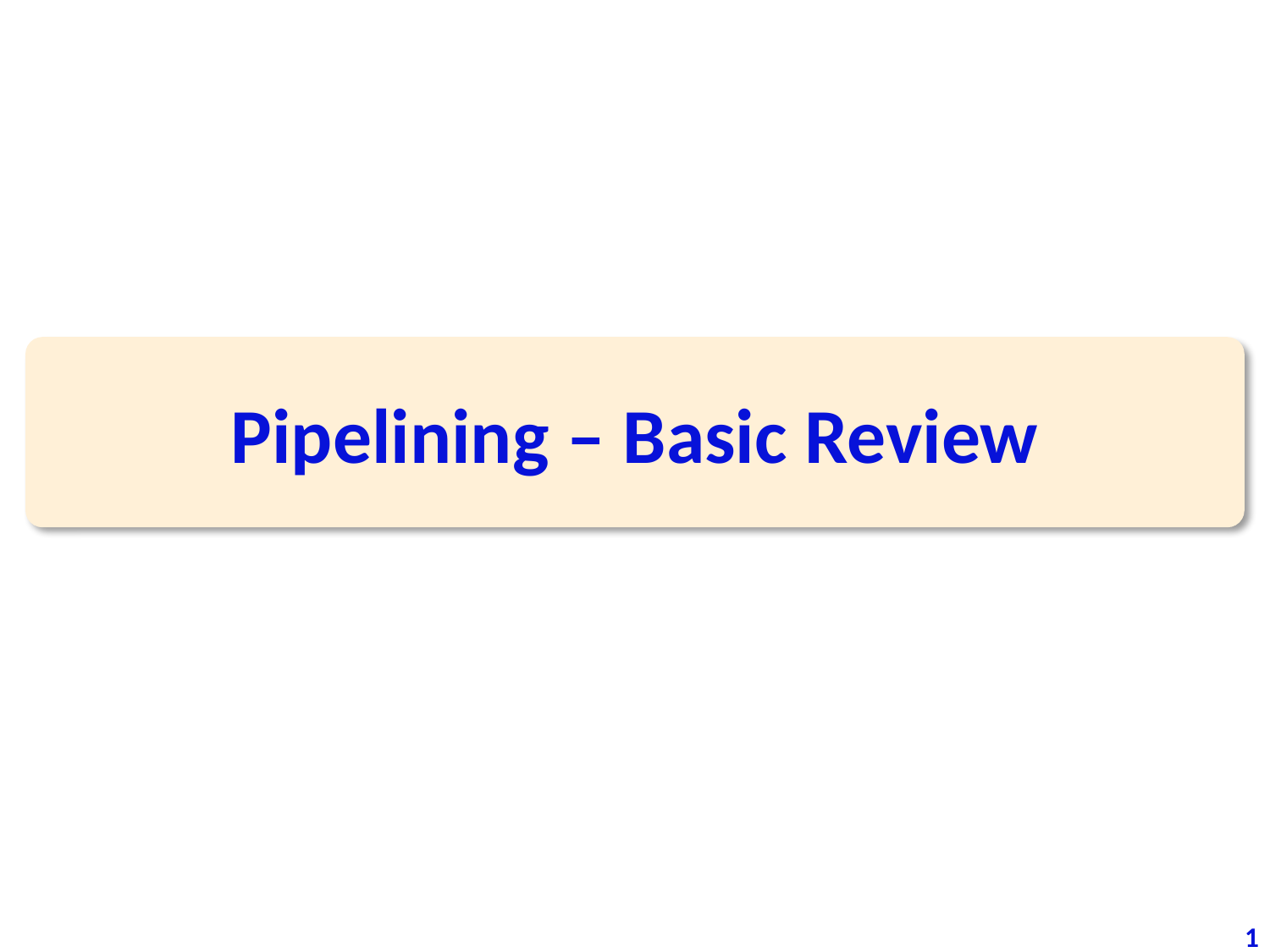

Computer Architecture
A Quantitative Approach, Fifth Edition
Pipelining – Basic Review